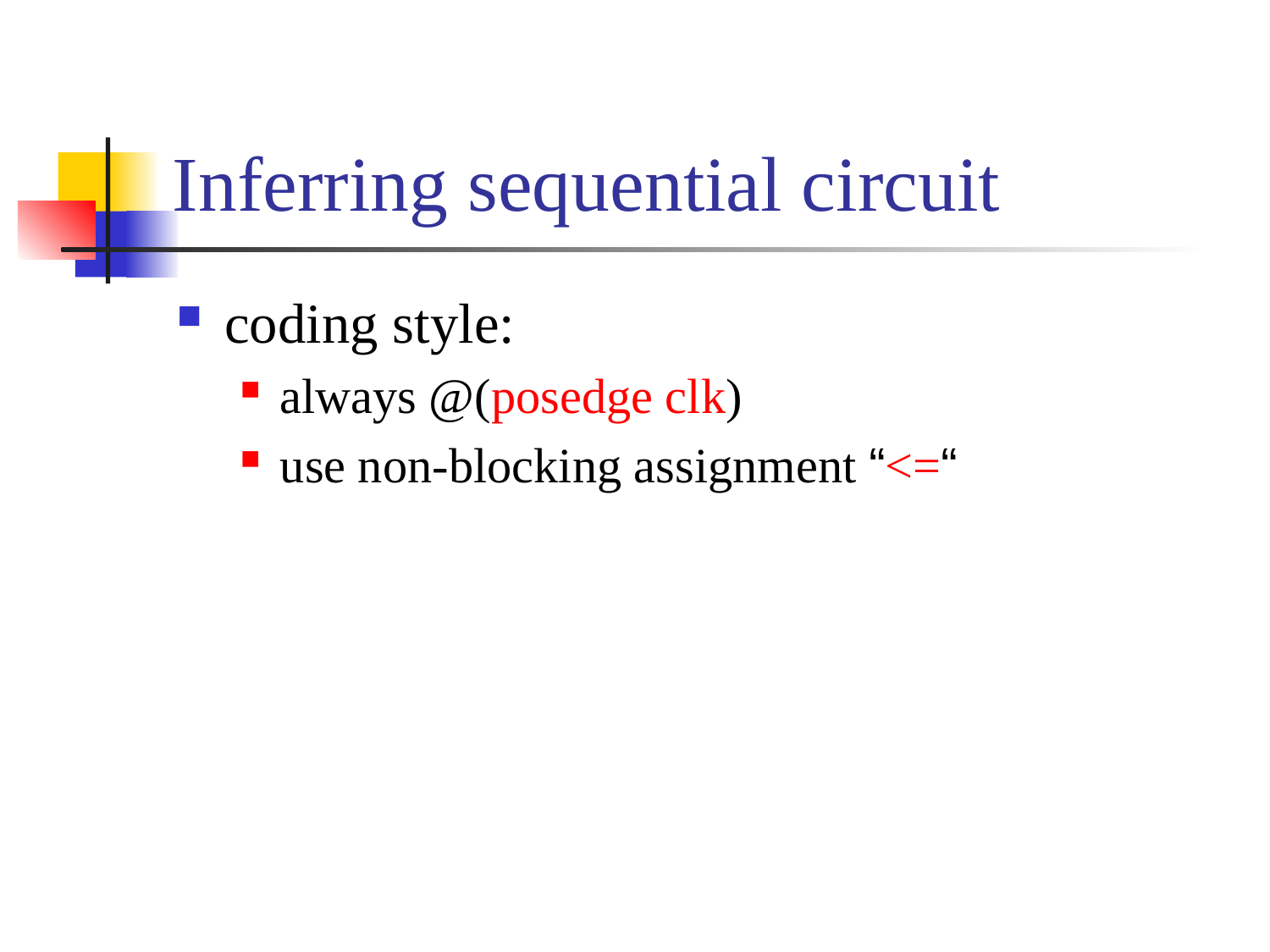

# Inferring sequential circuit
coding style:
always @(posedge clk)
use non-blocking assignment “<=“